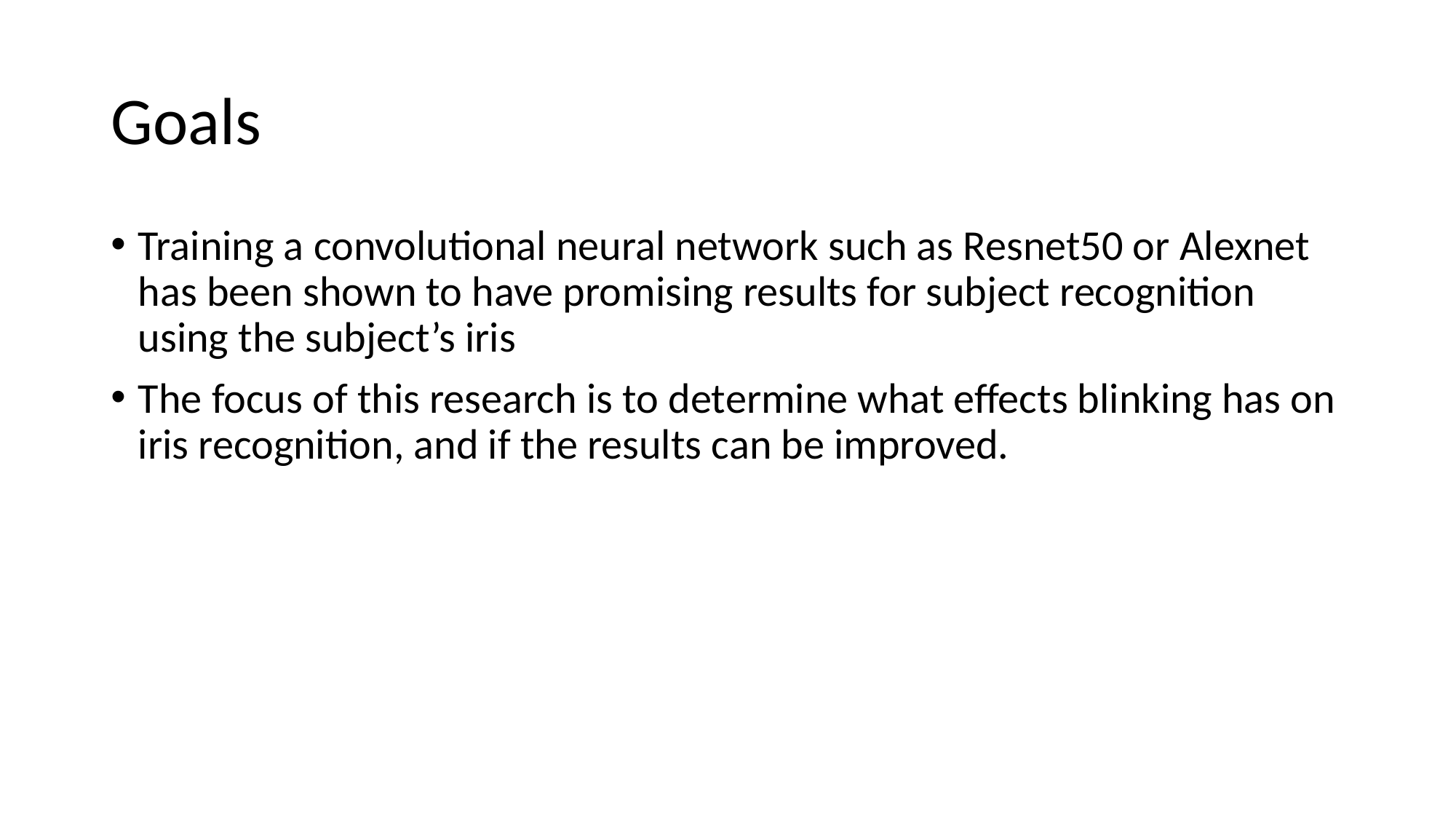

# Goals
Training a convolutional neural network such as Resnet50 or Alexnet has been shown to have promising results for subject recognition using the subject’s iris
The focus of this research is to determine what effects blinking has on iris recognition, and if the results can be improved.